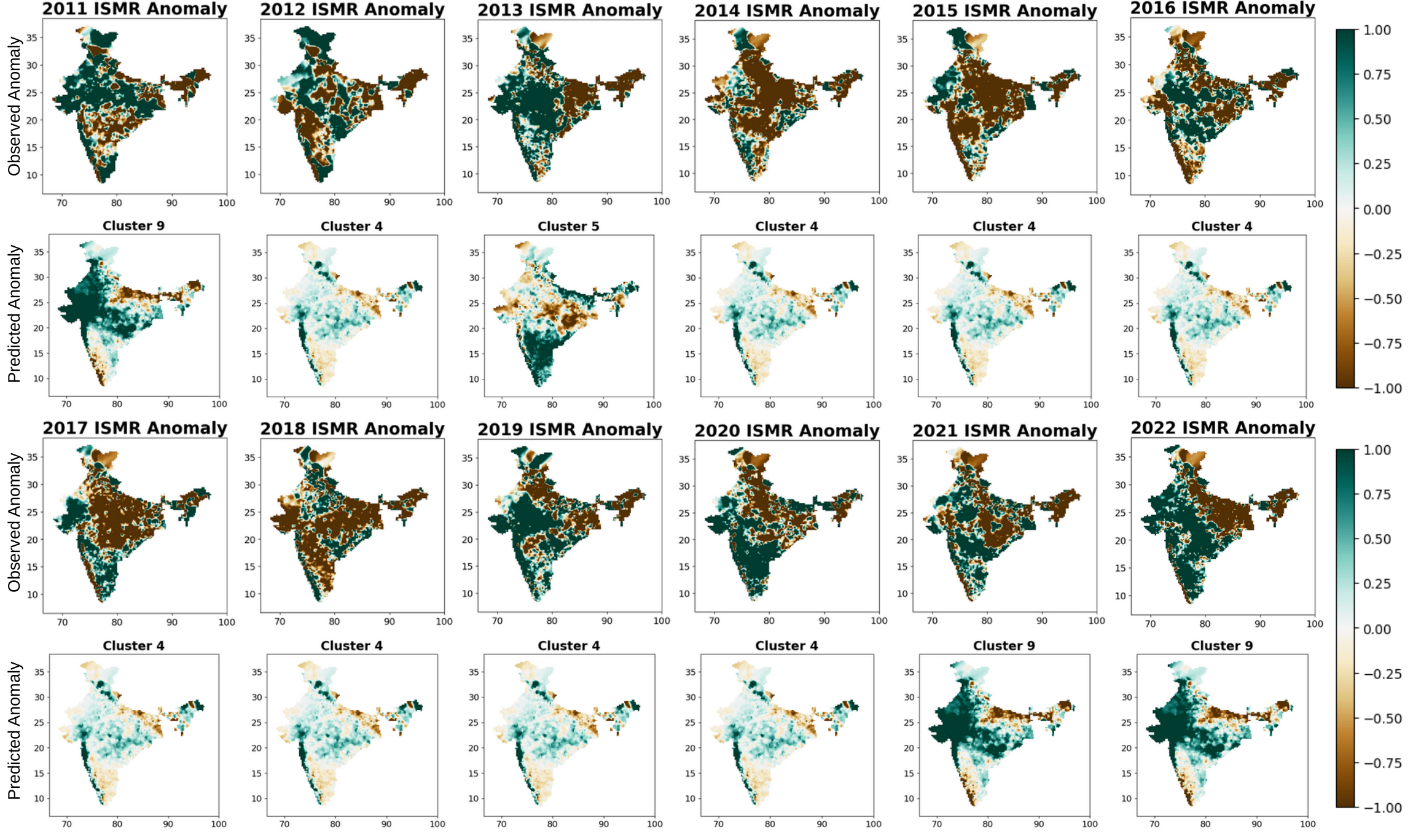

Observed Anomaly

Predicted Anomaly

Observed Anomaly

Predicted Anomaly